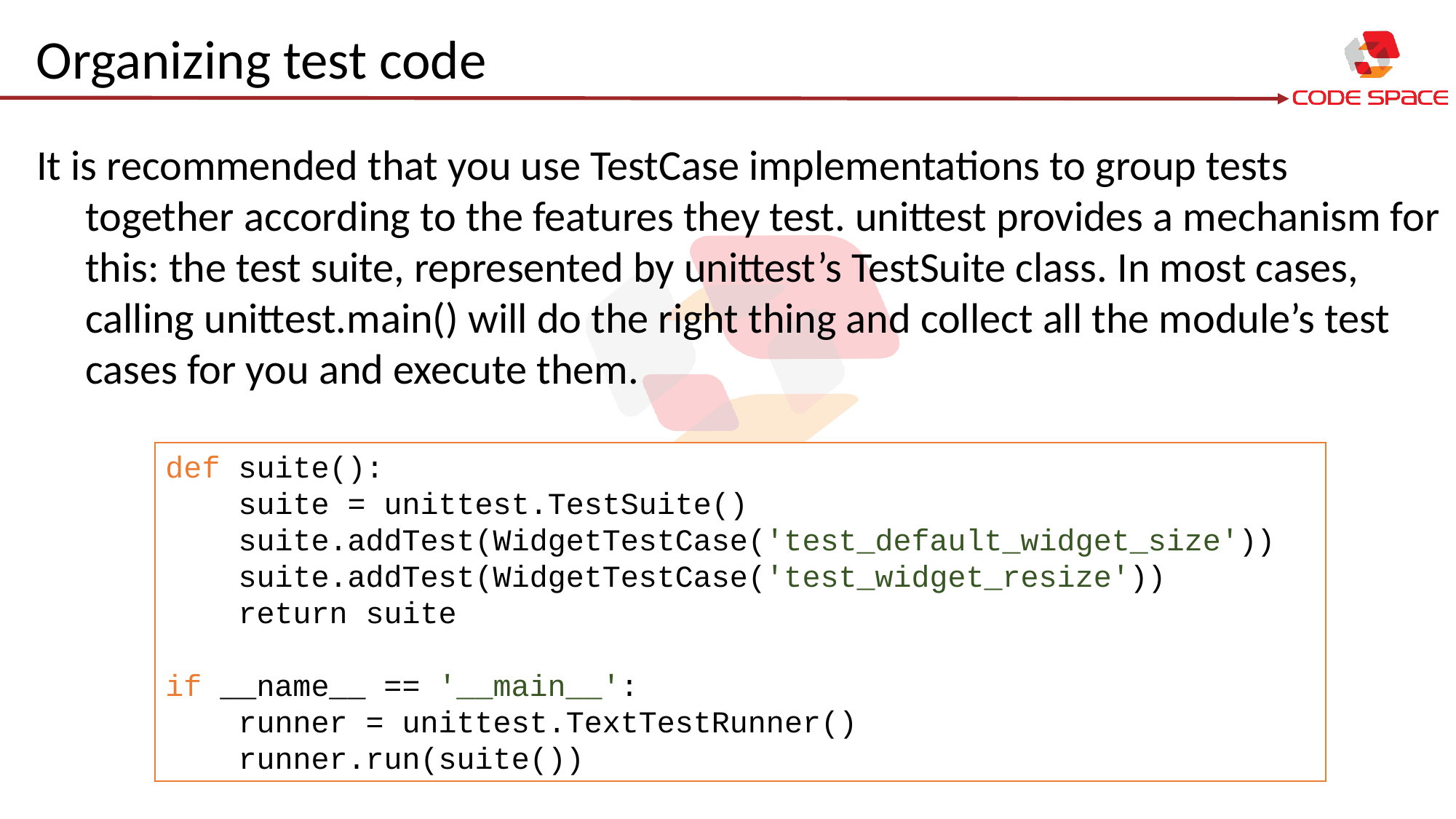

Organizing test code
# It is recommended that you use TestCase implementations to group tests together according to the features they test. unittest provides a mechanism for this: the test suite, represented by unittest’s TestSuite class. In most cases, calling unittest.main() will do the right thing and collect all the module’s test cases for you and execute them.
def suite():
    suite = unittest.TestSuite()
    suite.addTest(WidgetTestCase('test_default_widget_size'))
    suite.addTest(WidgetTestCase('test_widget_resize'))
    return suite

if __name__ == '__main__':
    runner = unittest.TextTestRunner()
    runner.run(suite())